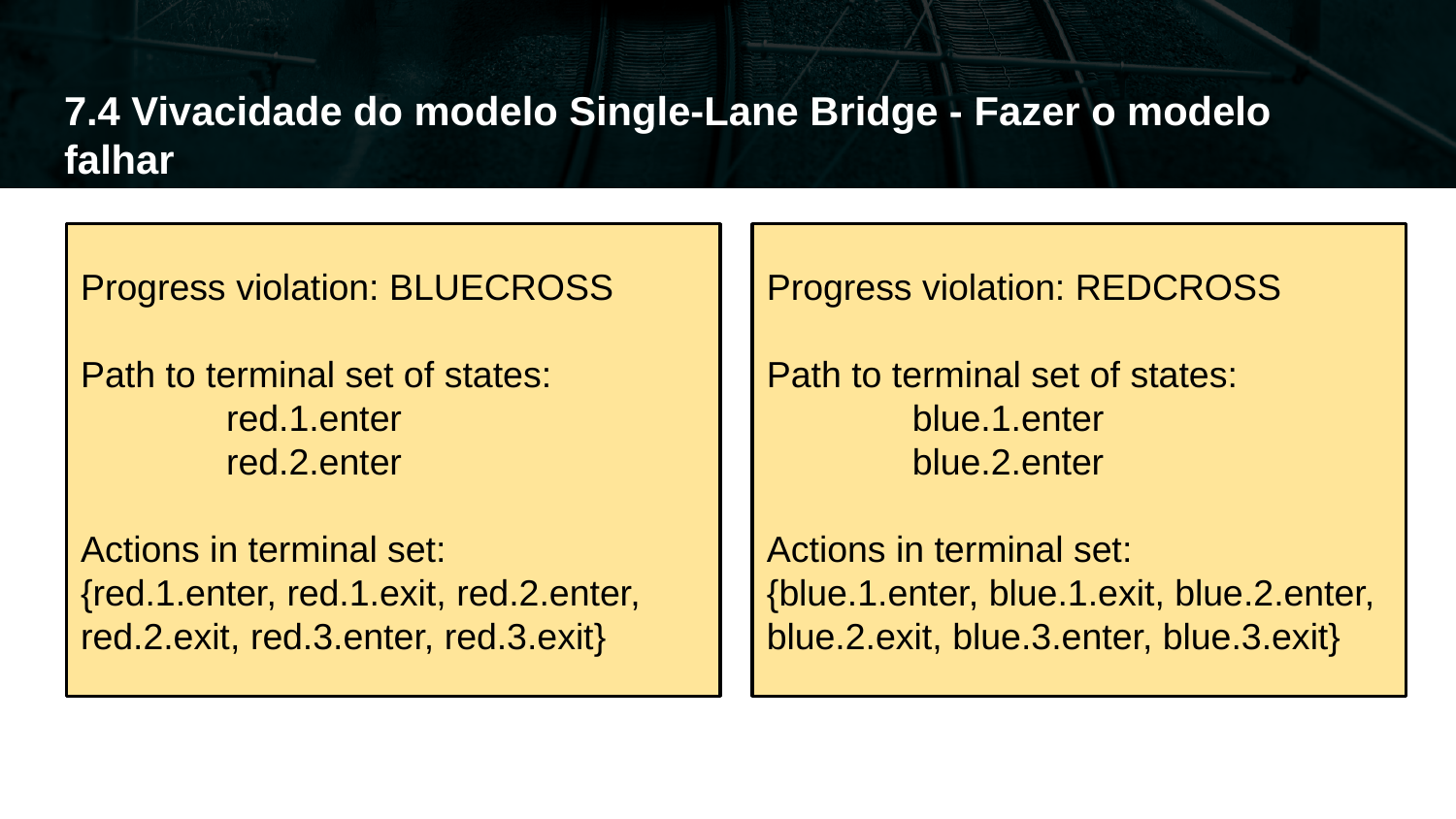

# 7.4 Vivacidade do modelo Single-Lane Bridge - Fazer o modelo falhar
Progress violation: BLUECROSS
Path to terminal set of states:
	red.1.enter
	red.2.enter
Actions in terminal set:
{red.1.enter, red.1.exit, red.2.enter, red.2.exit, red.3.enter, red.3.exit}
Progress violation: REDCROSS
Path to terminal set of states:
	blue.1.enter
	blue.2.enter
Actions in terminal set:
{blue.1.enter, blue.1.exit, blue.2.enter, blue.2.exit, blue.3.enter, blue.3.exit}